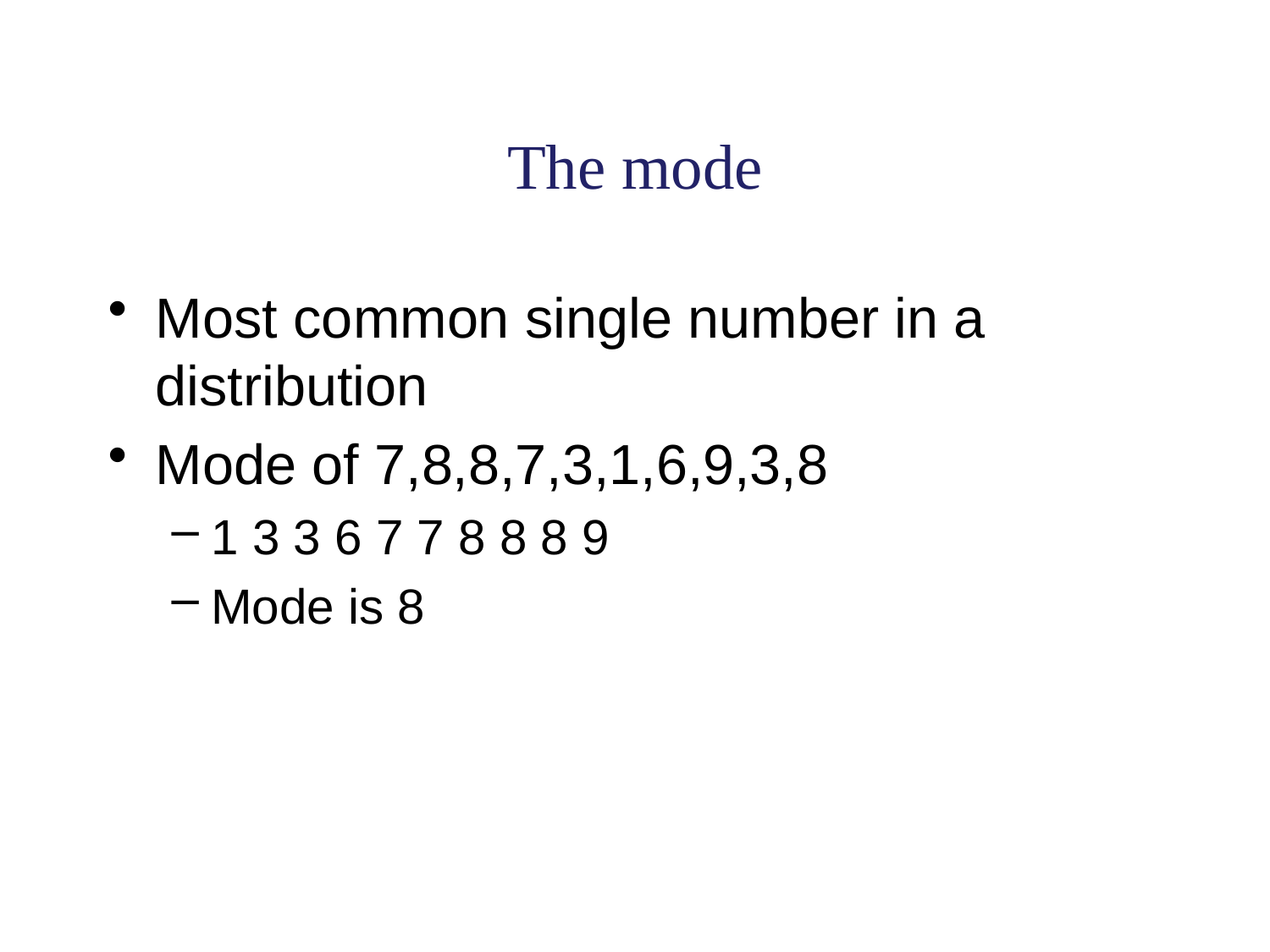

# The mode
Most common single number in a distribution
Mode of 7,8,8,7,3,1,6,9,3,8
1 3 3 6 7 7 8 8 8 9
Mode is 8